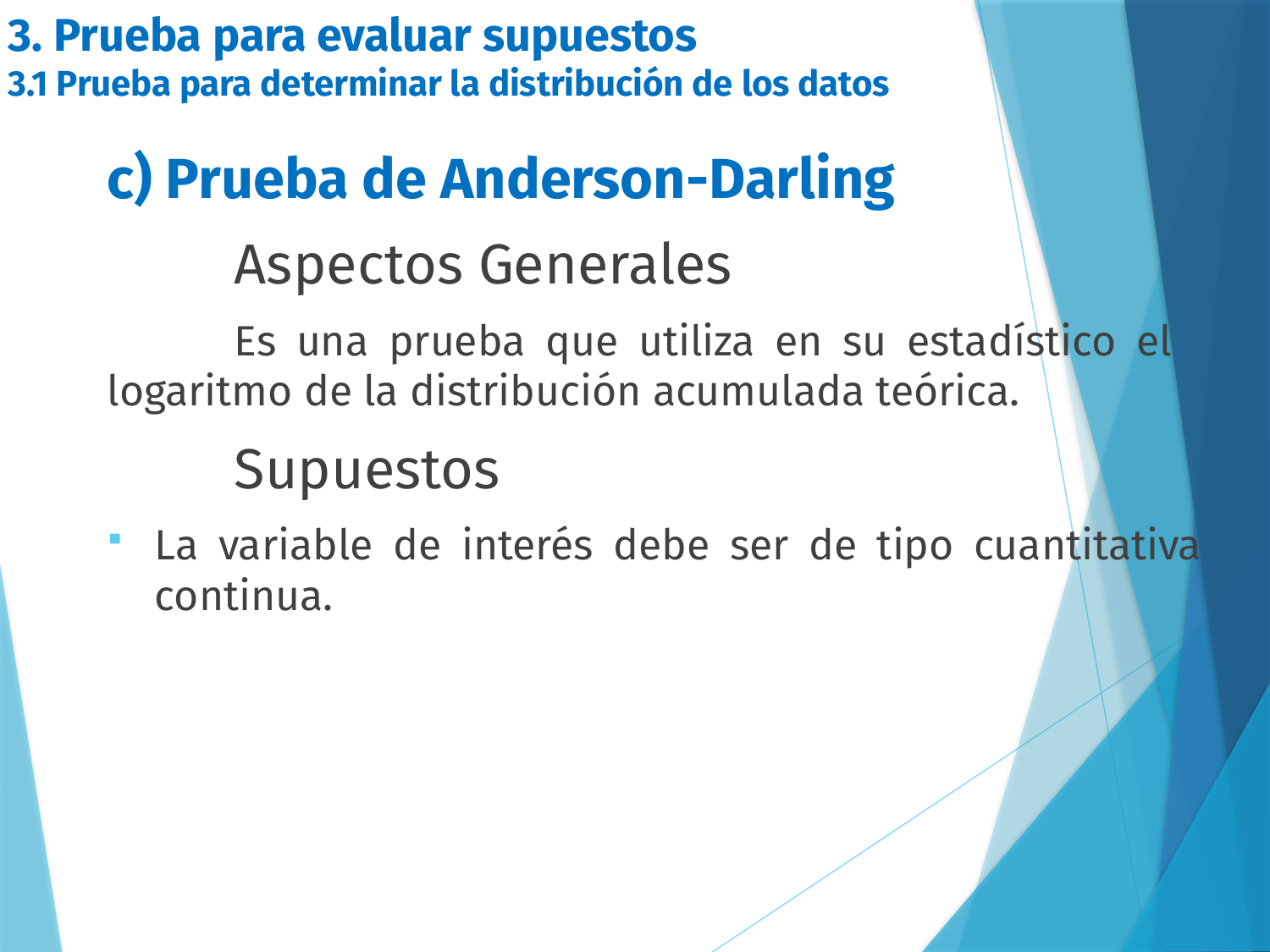

# 3. Prueba para evaluar supuestos 3.1 Prueba para determinar la distribución de los datos
c) Prueba de Anderson-Darling
	Aspectos Generales
	Es una prueba que utiliza en su estadístico el 	logaritmo de la distribución acumulada teórica.
	Supuestos
La variable de interés debe ser de tipo cuantitativa continua.